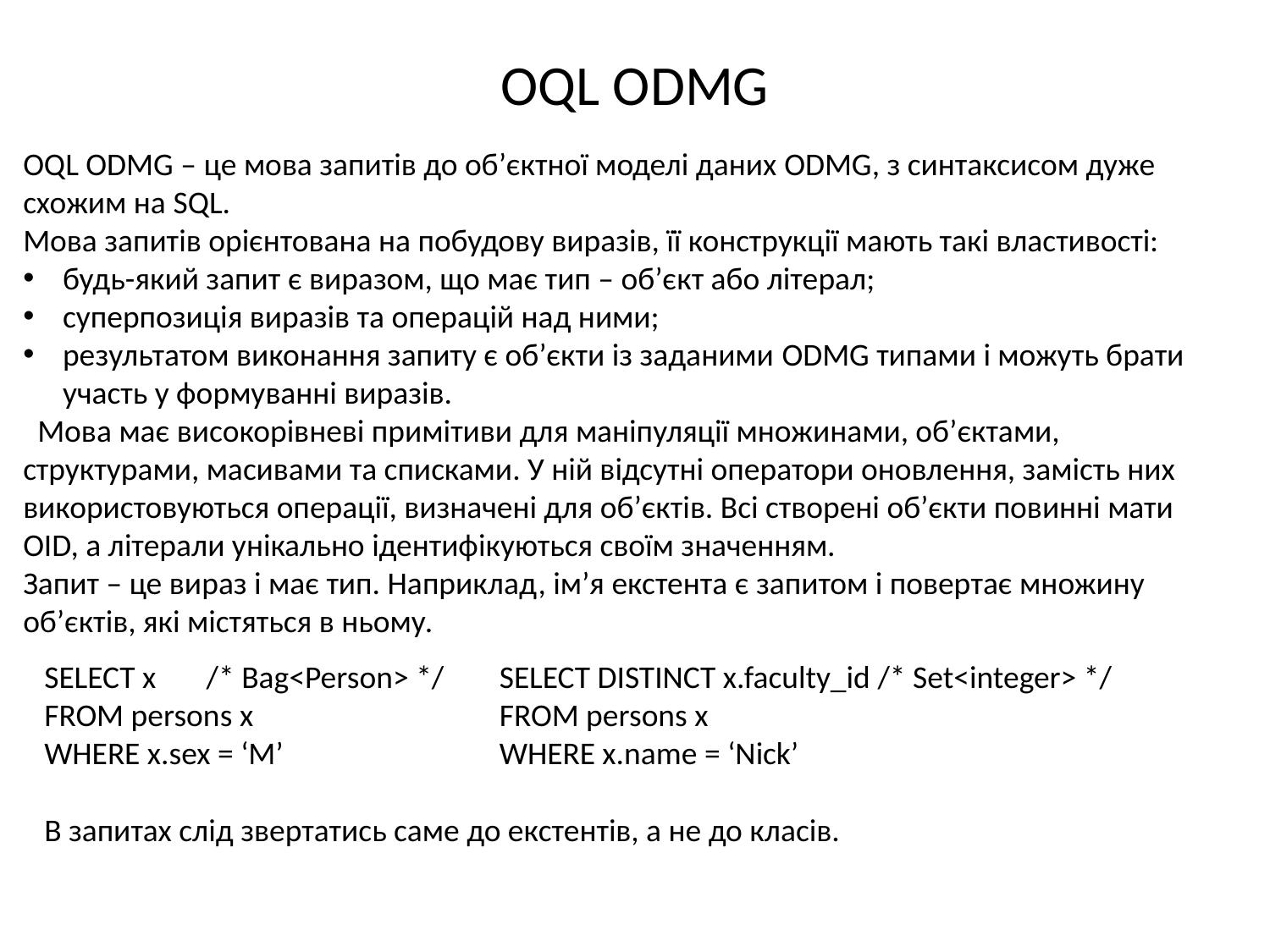

# OQL ODMG
OQL ODMG – це мова запитів до об’єктної моделі даних ODMG, з синтаксисом дуже схожим на SQL.
Мова запитів орієнтована на побудову виразів, її конструкції мають такі властивості:
будь-який запит є виразом, що має тип – об’єкт або літерал;
суперпозиція виразів та операцій над ними;
результатом виконання запиту є об’єкти із заданими ODMG типами і можуть брати участь у формуванні виразів.
  Мова має високорівневі примітиви для маніпуляції множинами, об’єктами, структурами, масивами та списками. У ній відсутні оператори оновлення, замість них використовуються операції, визначені для об’єктів. Всі створені об’єкти повинні мати OID, а літерали унікально ідентифікуються своїм значенням.
Запит – це вираз і має тип. Наприклад, ім’я екстента є запитом і повертає множину об’єктів, які містяться в ньому.
SELECT x       /* Bag<Person> */
FROM persons x
WHERE x.sex = ‘M’
SELECT DISTINCT x.faculty_id /* Set<integer> */
FROM persons x
WHERE x.name = ‘Nick’
В запитах слід звертатись саме до екстентів, а не до класів.